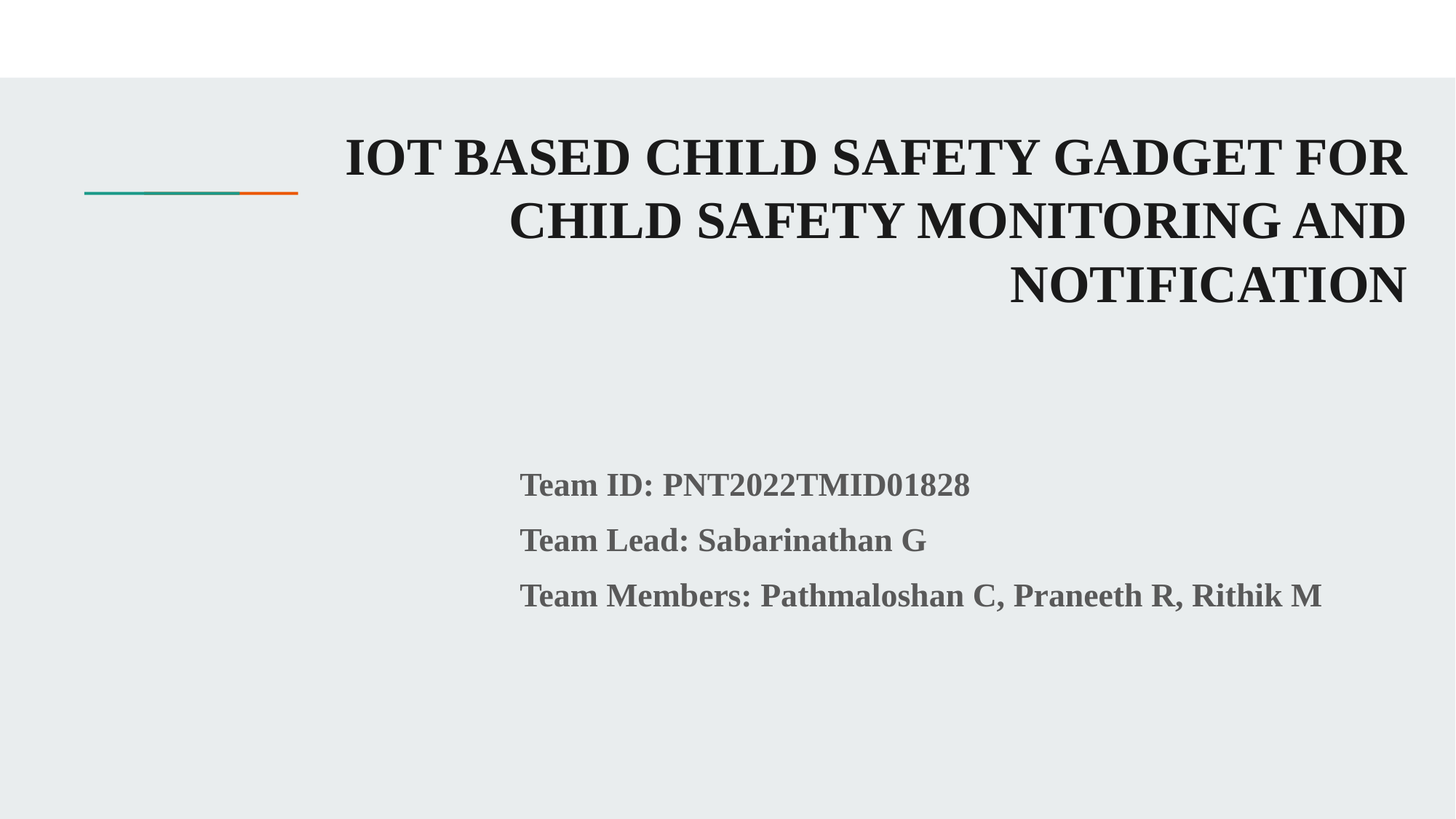

# IOT BASED CHILD SAFETY GADGET FOR CHILD SAFETY MONITORING AND NOTIFICATION
Team ID: PNT2022TMID01828
Team Lead: Sabarinathan G
Team Members: Pathmaloshan C, Praneeth R, Rithik M